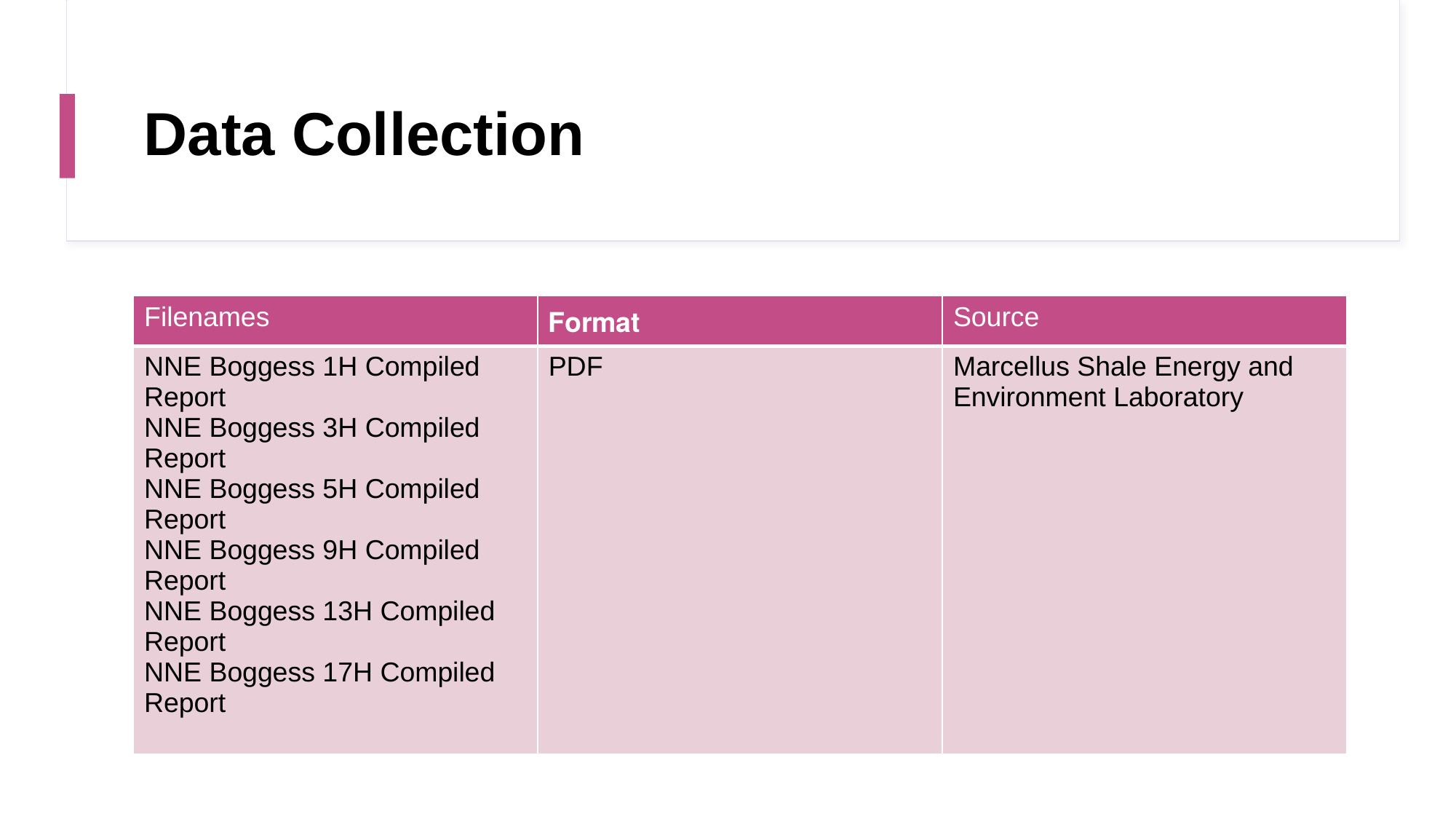

# Data Collection
| Filenames | Format | Source |
| --- | --- | --- |
| NNE Boggess 1H Compiled Report NNE Boggess 3H Compiled Report NNE Boggess 5H Compiled Report NNE Boggess 9H Compiled Report NNE Boggess 13H Compiled Report NNE Boggess 17H Compiled Report | PDF | Marcellus Shale Energy and Environment Laboratory |